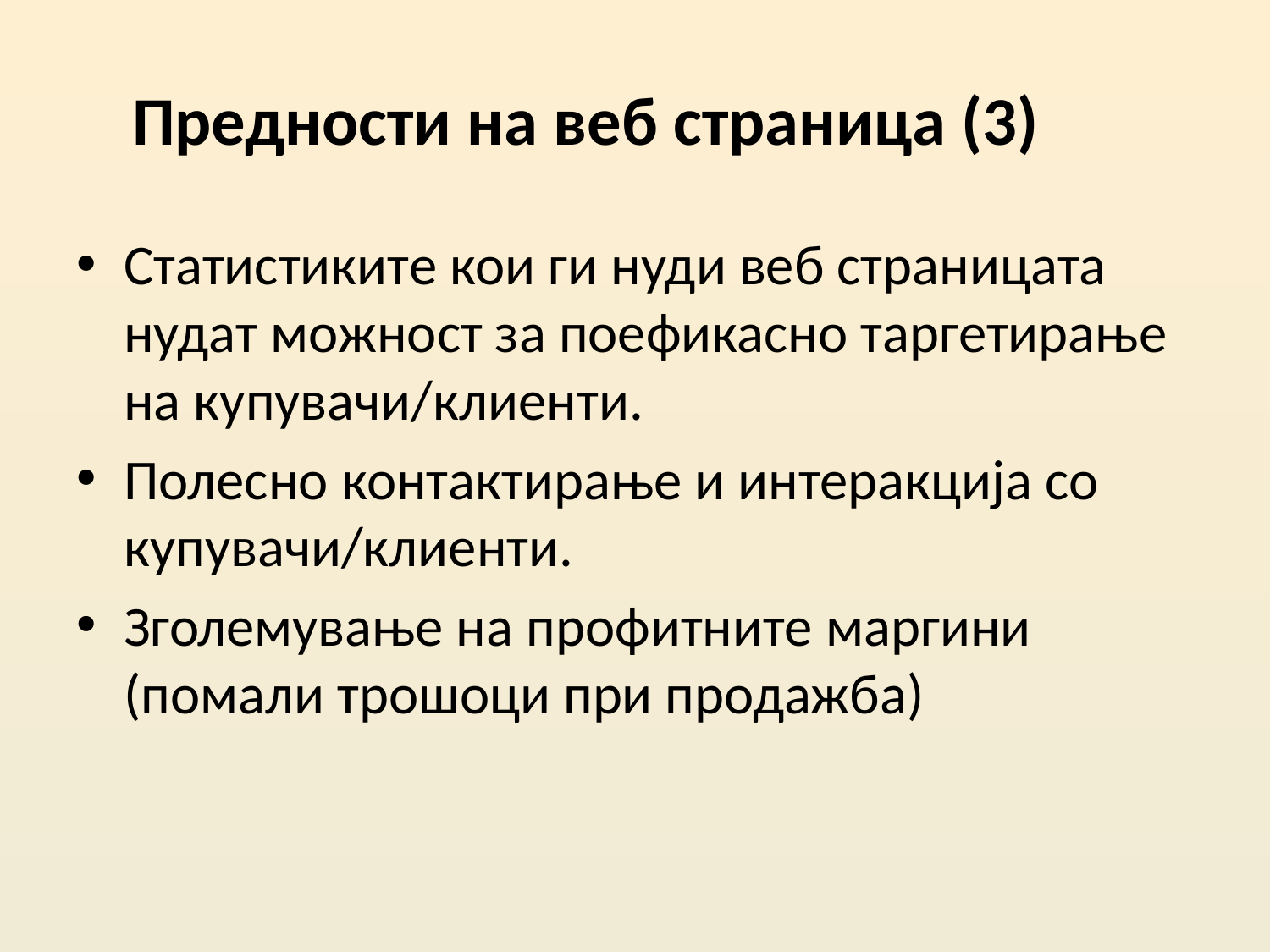

# Предности на веб страница (3)
Статистиките кои ги нуди веб страницата нудат можност за поефикасно таргетирање на купувачи/клиенти.
Полесно контактирање и интеракција со купувачи/клиенти.
Зголемување на профитните маргини (помали трошоци при продажба)